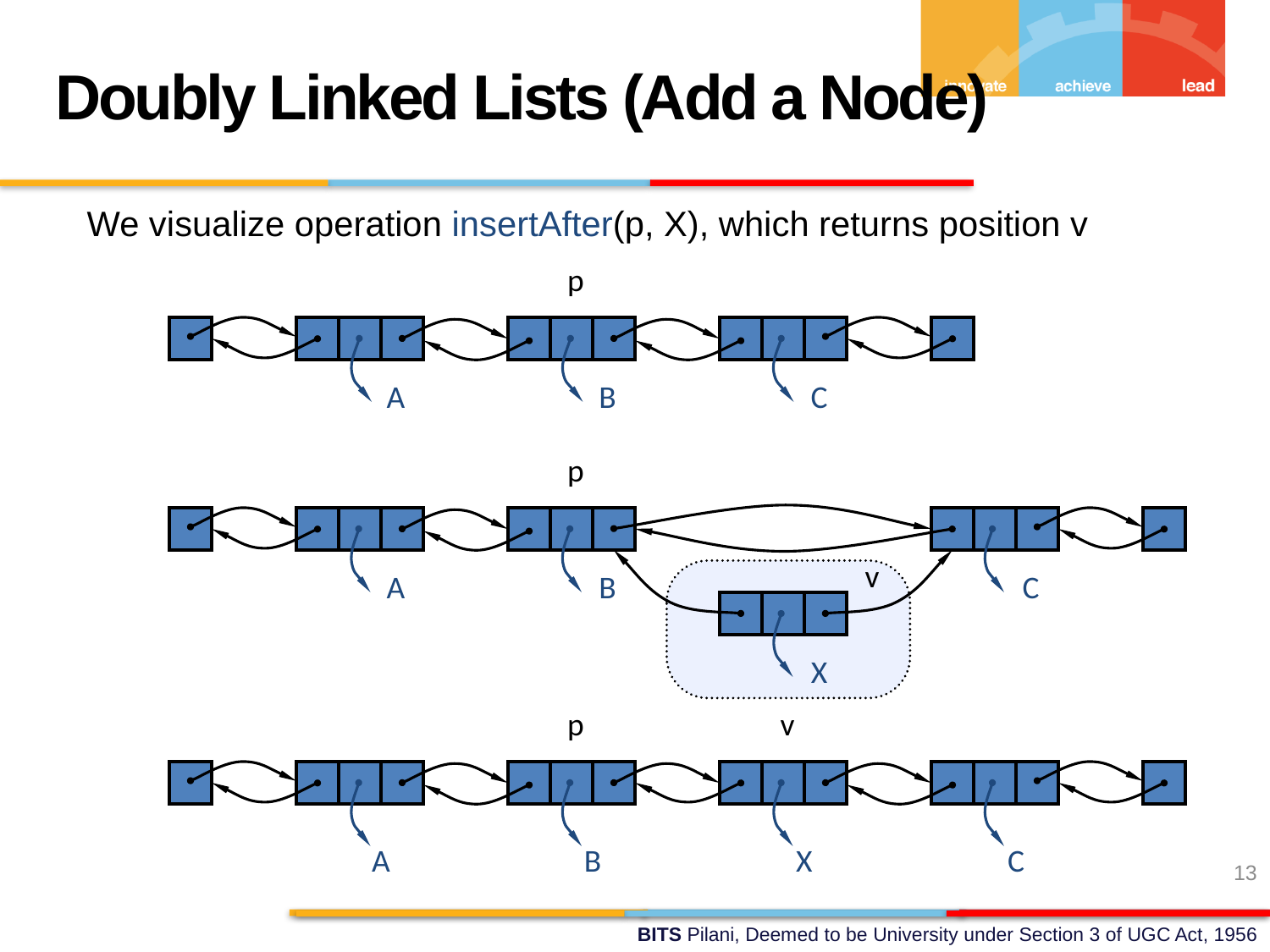

Doubly Linked Lists (Add a Node)
We visualize operation insertAfter(p, X), which returns position v

p

A
B
C
p

v
A
B

C

X
p
v

A
B
X
C
13